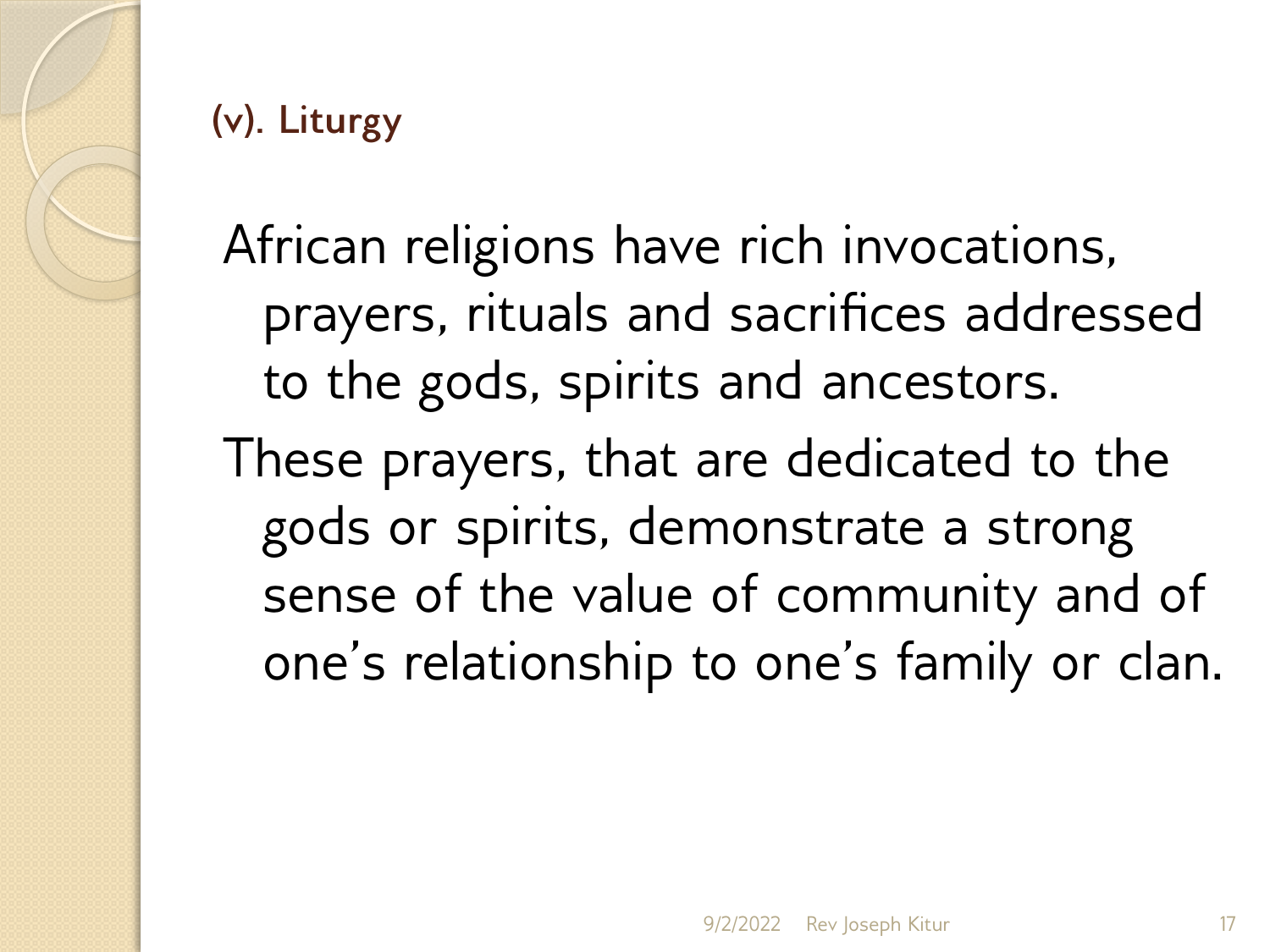

# (v). Liturgy
African religions have rich invocations, prayers, rituals and sacrifices addressed to the gods, spirits and ancestors.
These prayers, that are dedicated to the gods or spirits, demonstrate a strong sense of the value of community and of one’s relationship to one’s family or clan.

9/2/2022
Rev Joseph Kitur
17